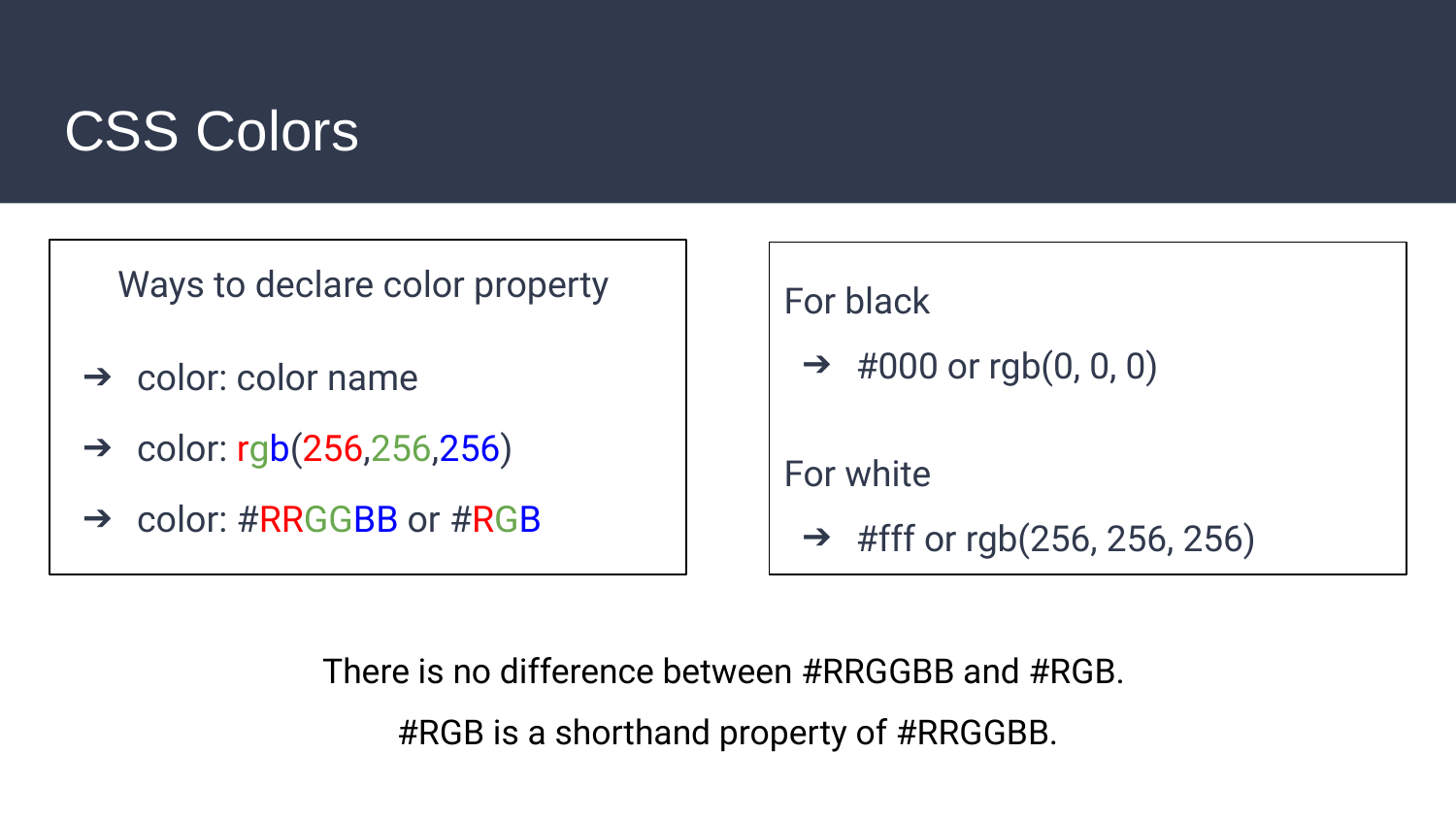

# CSS Colors
Ways to declare color property
color: color name
color: rgb(256,256,256)
color: #RRGGBB or #RGB
For black
#000 or rgb(0, 0, 0)

For white
#fff or rgb(256, 256, 256)

There is no difference between #RRGGBB and #RGB.
#RGB is a shorthand property of #RRGGBB.